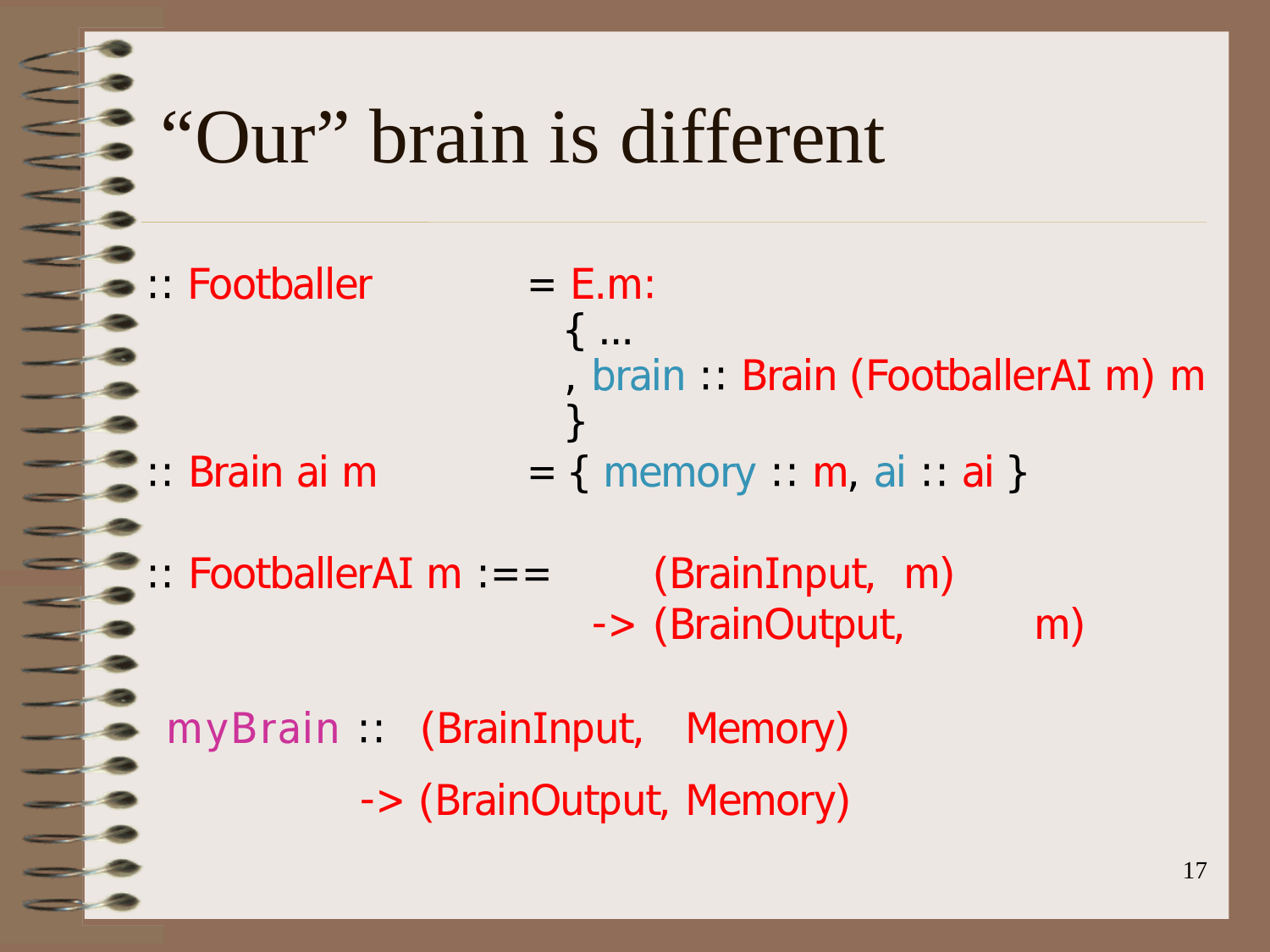

# “Our” brain is different
:: Footballer		= E.m:
			   { …
			   , brain :: Brain (FootballerAI m) m
			   }
:: Brain ai m		= { memory :: m, ai :: ai }

:: FootballerAI m :==	(BrainInput,  m)
			     ->	(BrainOutput,	m)
myBrain ::	(BrainInput,   Memory)
	     -> (BrainOutput, Memory)
17